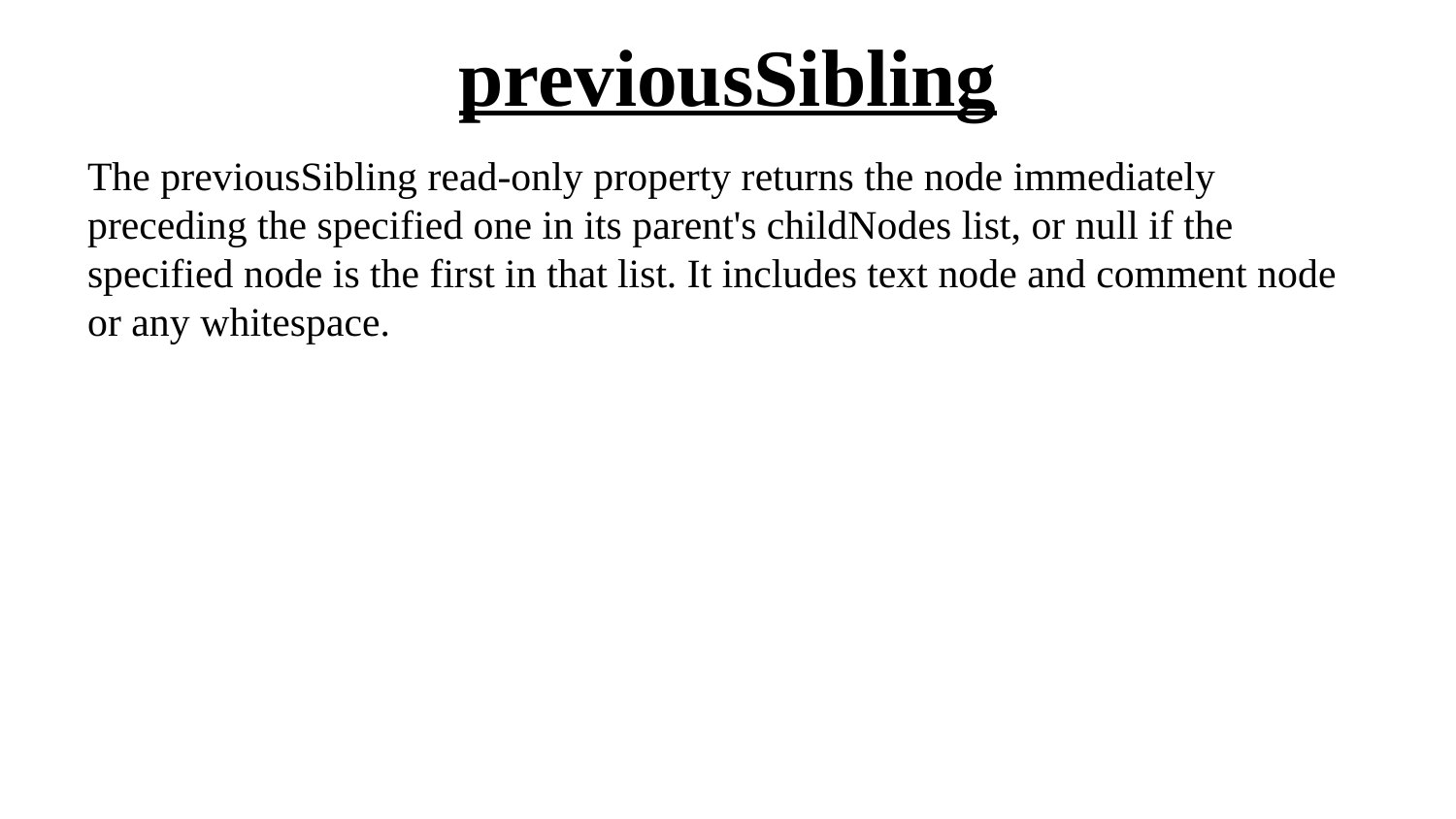

# previousSibling
The previousSibling read-only property returns the node immediately preceding the specified one in its parent's childNodes list, or null if the specified node is the first in that list. It includes text node and comment node or any whitespace.